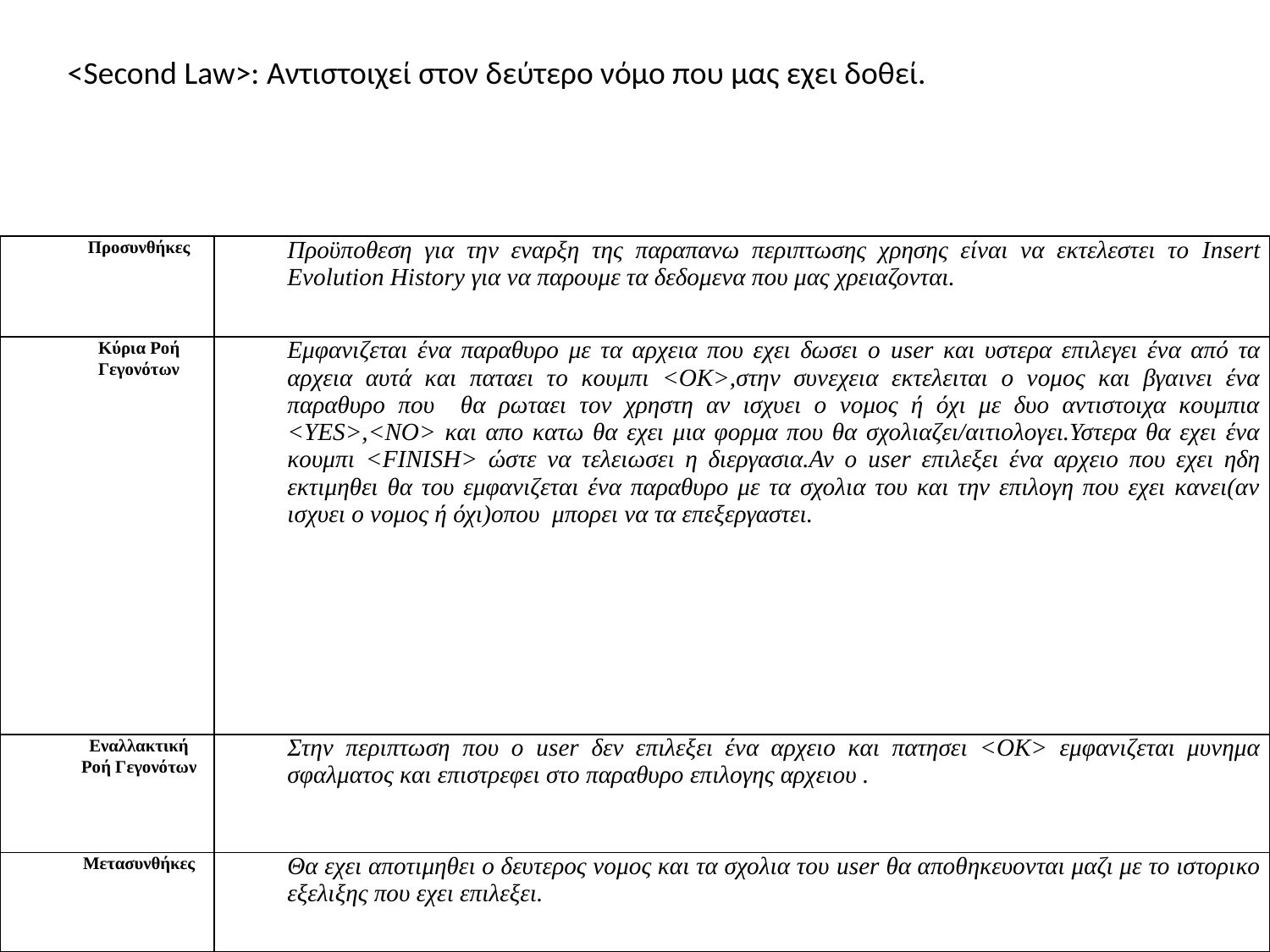

<Second Law>: Αντιστοιχεί στον δεύτερο νόμο που μας εχει δοθεί.
| Προσυνθήκες | Προϋποθεση για την εναρξη της παραπανω περιπτωσης χρησης είναι να εκτελεστει το Insert Evolution History για να παρουμε τα δεδομενα που μας χρειαζονται. |
| --- | --- |
| Κύρια Ροή Γεγονότων | Εμφανιζεται ένα παραθυρο με τα αρχεια που εχει δωσει ο user και υστερα επιλεγει ένα από τα αρχεια αυτά και παταει το κουμπι <ΟΚ>,στην συνεχεια εκτελειται ο νομος και βγαινει ένα παραθυρο που θα ρωταει τον χρηστη αν ισχυει ο νομος ή όχι με δυο αντιστοιχα κουμπια <YES>,<NO> και απο κατω θα εχει μια φορμα που θα σχολιαζει/αιτιολογει.Υστερα θα εχει ένα κουμπι <FINISH> ώστε να τελειωσει η διεργασια.Αν ο user επιλεξει ένα αρχειο που εχει ηδη εκτιμηθει θα του εμφανιζεται ένα παραθυρο με τα σχολια του και την επιλογη που εχει κανει(αν ισχυει ο νομος ή όχι)οπου μπορει να τα επεξεργαστει. |
| Εναλλακτική Ροή Γεγονότων | Στην περιπτωση που ο user δεν επιλεξει ένα αρχειο και πατησει <ΟΚ> εμφανιζεται μυνημα σφαλματος και επιστρεφει στο παραθυρο επιλογης αρχειου . |
| Μετασυνθήκες | Θα εχει αποτιμηθει ο δευτερος νομος και τα σχολια του user θα αποθηκευονται μαζι με το ιστορικο εξελιξης που εχει επιλεξει. |